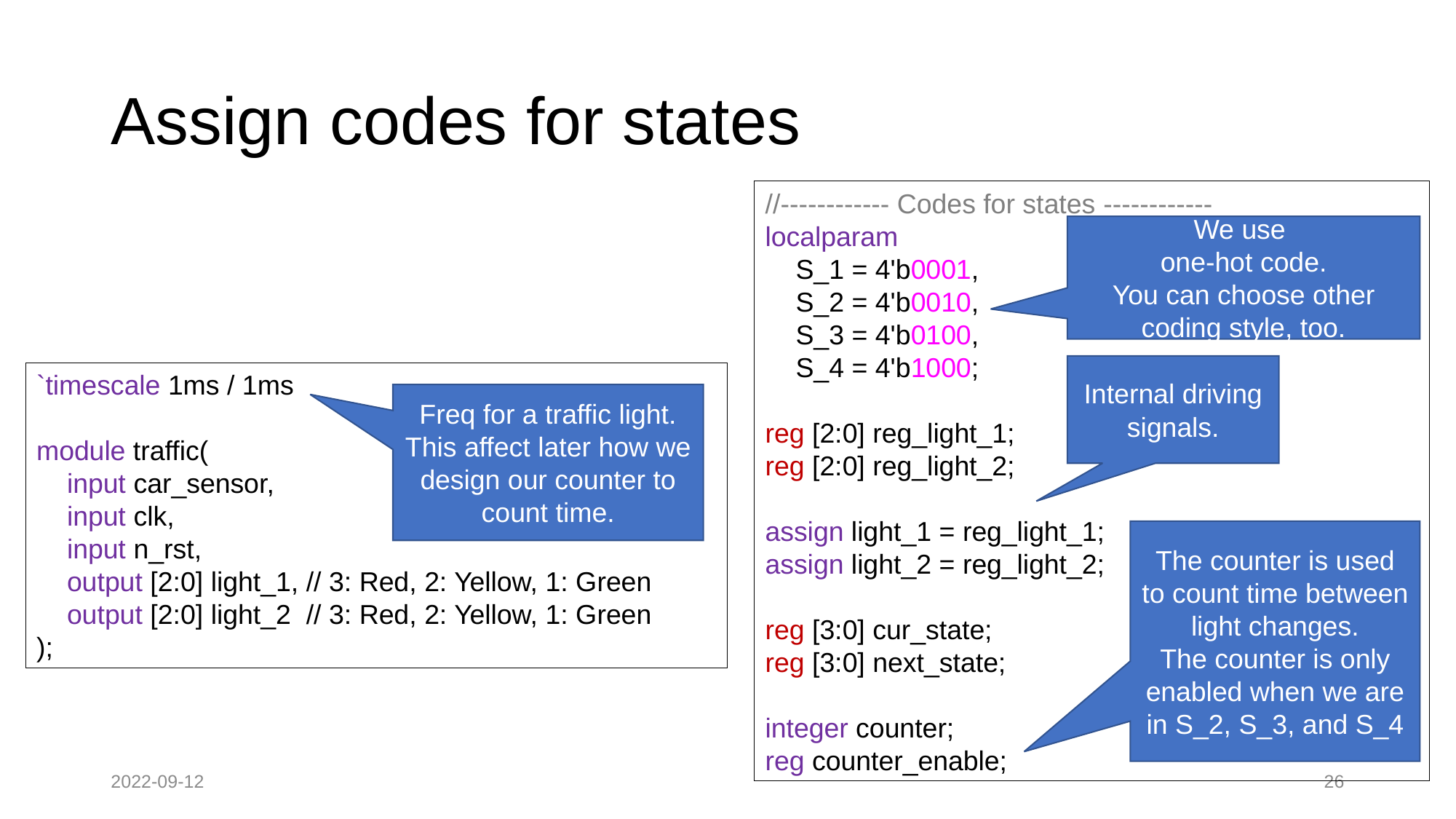

# Assign codes for states
//------------ Codes for states ------------
localparam
    S_1 = 4'b0001,
    S_2 = 4'b0010,
    S_3 = 4'b0100,
    S_4 = 4'b1000;

reg [2:0] reg_light_1;
reg [2:0] reg_light_2;

assign light_1 = reg_light_1;
assign light_2 = reg_light_2;

reg [3:0] cur_state;
reg [3:0] next_state;

integer counter;
reg counter_enable;
We use
one-hot code.
You can choose other coding style, too.
Internal driving signals.
`timescale 1ms / 1ms

module traffic(
    input car_sensor,
    input clk,
    input n_rst,
    output [2:0] light_1, // 3: Red, 2: Yellow, 1: Green
    output [2:0] light_2  // 3: Red, 2: Yellow, 1: Green
);
Freq for a traffic light.
This affect later how we design our counter to count time.
The counter is used to count time between light changes.
The counter is only enabled when we are in S_2, S_3, and S_4
2022-09-12
26